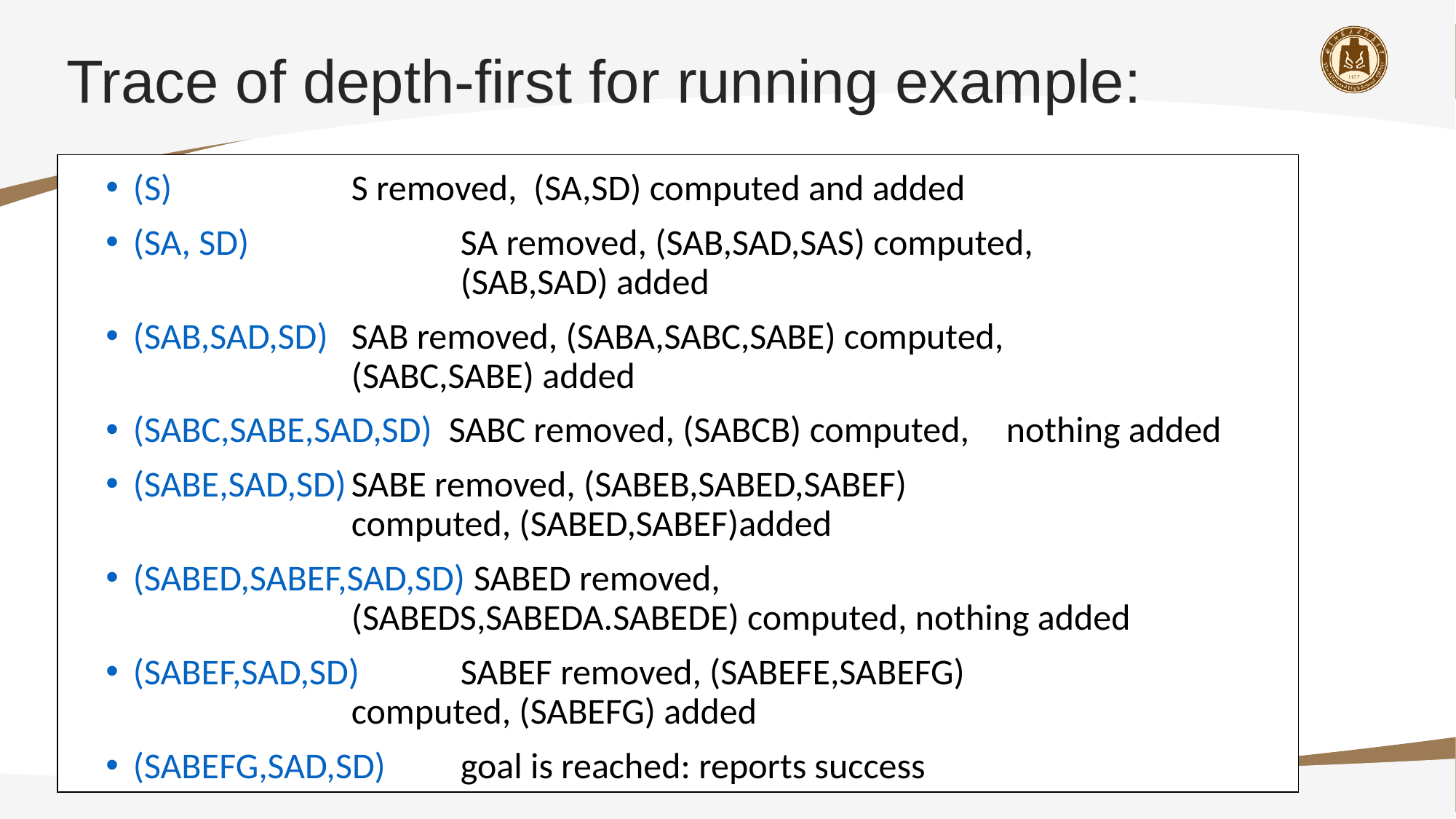

# Trace of depth-first for running example:

(S)   		S removed,  (SA,SD) computed and added
(SA, SD)		SA removed, (SAB,SAD,SAS) computed, 					(SAB,SAD) added
(SAB,SAD,SD) 	SAB removed, (SABA,SABC,SABE) computed, 				(SABC,SABE) added
(SABC,SABE,SAD,SD)  SABC removed, (SABCB) computed, 	nothing added
(SABE,SAD,SD)	SABE removed, (SABEB,SABED,SABEF) 					computed, (SABED,SABEF)added
(SABED,SABEF,SAD,SD) SABED removed, 							(SABEDS,SABEDA.SABEDE) computed, nothing added
(SABEF,SAD,SD) 	SABEF removed, (SABEFE,SABEFG) 					computed, (SABEFG) added
(SABEFG,SAD,SD)	goal is reached: reports success
ICS611
23